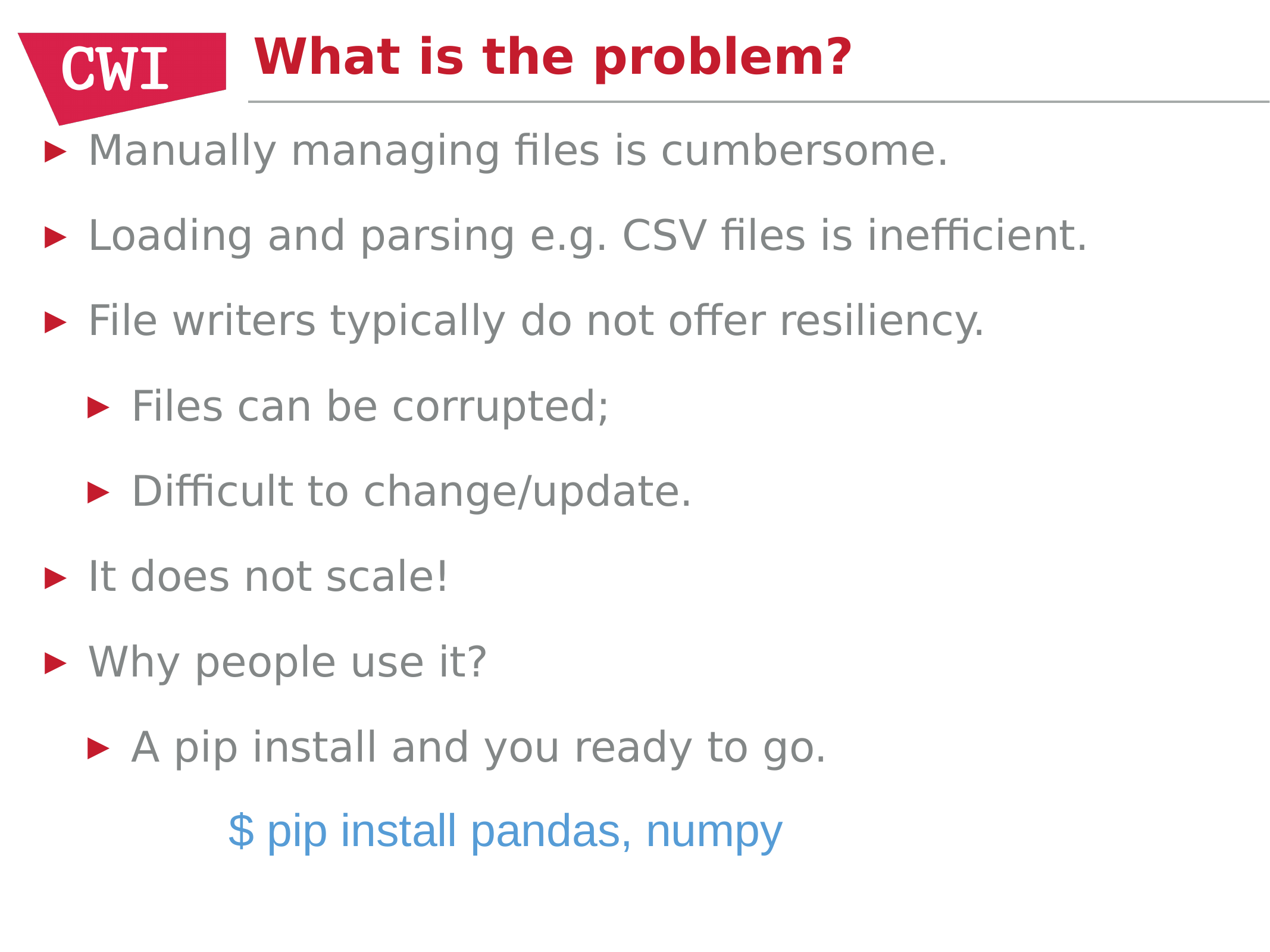

# What is the problem?
Manually managing files is cumbersome.
Loading and parsing e.g. CSV files is inefficient.
File writers typically do not offer resiliency.
Files can be corrupted;
Difficult to change/update.
It does not scale!
Why people use it?
A pip install and you ready to go.
$ pip install pandas, numpy